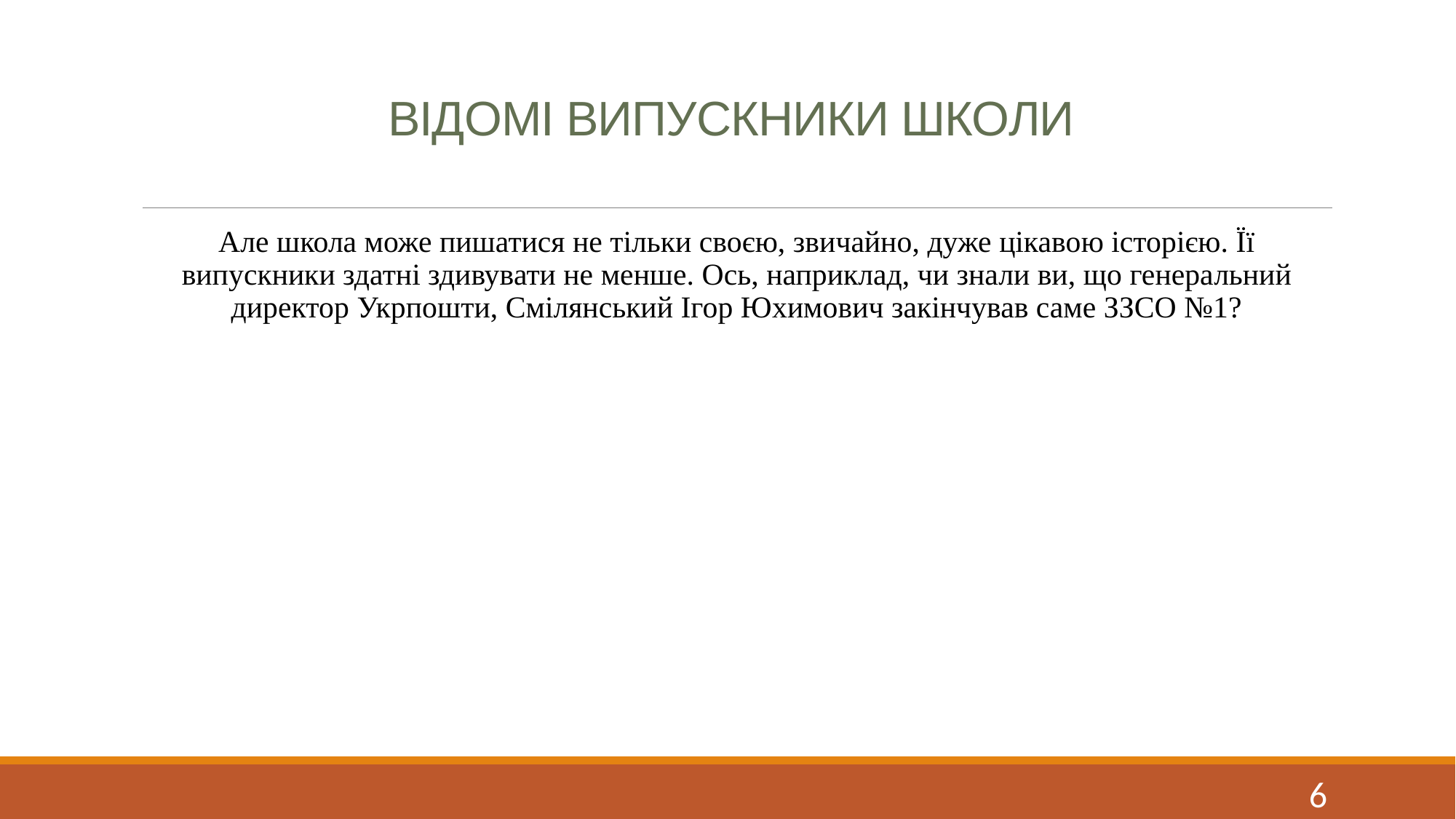

# ВІДОМІ ВИПУСКНИКИ ШКОЛИ
Але школа може пишатися не тільки своєю, звичайно, дуже цікавою історією. Її випускники здатні здивувати не менше. Ось, наприклад, чи знали ви, що генеральний директор Укрпошти, Смілянський Ігор Юхимович закінчував саме ЗЗСО №1?
6